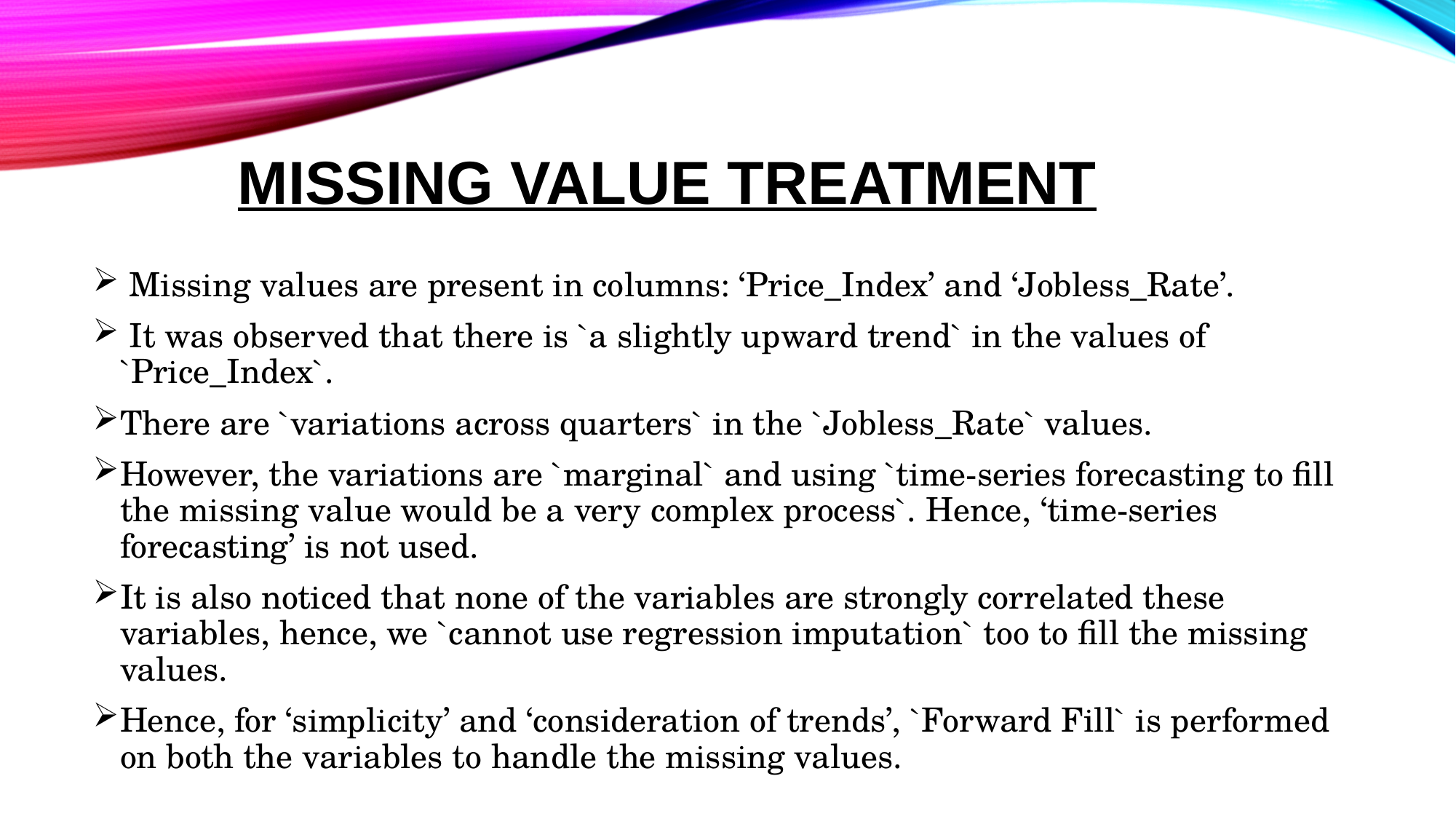

# MISSING VALUE TREATMENT
 Missing values are present in columns: ‘Price_Index’ and ‘Jobless_Rate’.
 It was observed that there is `a slightly upward trend` in the values of `Price_Index`.
There are `variations across quarters` in the `Jobless_Rate` values.
However, the variations are `marginal` and using `time-series forecasting to fill the missing value would be a very complex process`. Hence, ‘time-series forecasting’ is not used.
It is also noticed that none of the variables are strongly correlated these variables, hence, we `cannot use regression imputation` too to fill the missing values.
Hence, for ‘simplicity’ and ‘consideration of trends’, `Forward Fill` is performed on both the variables to handle the missing values.